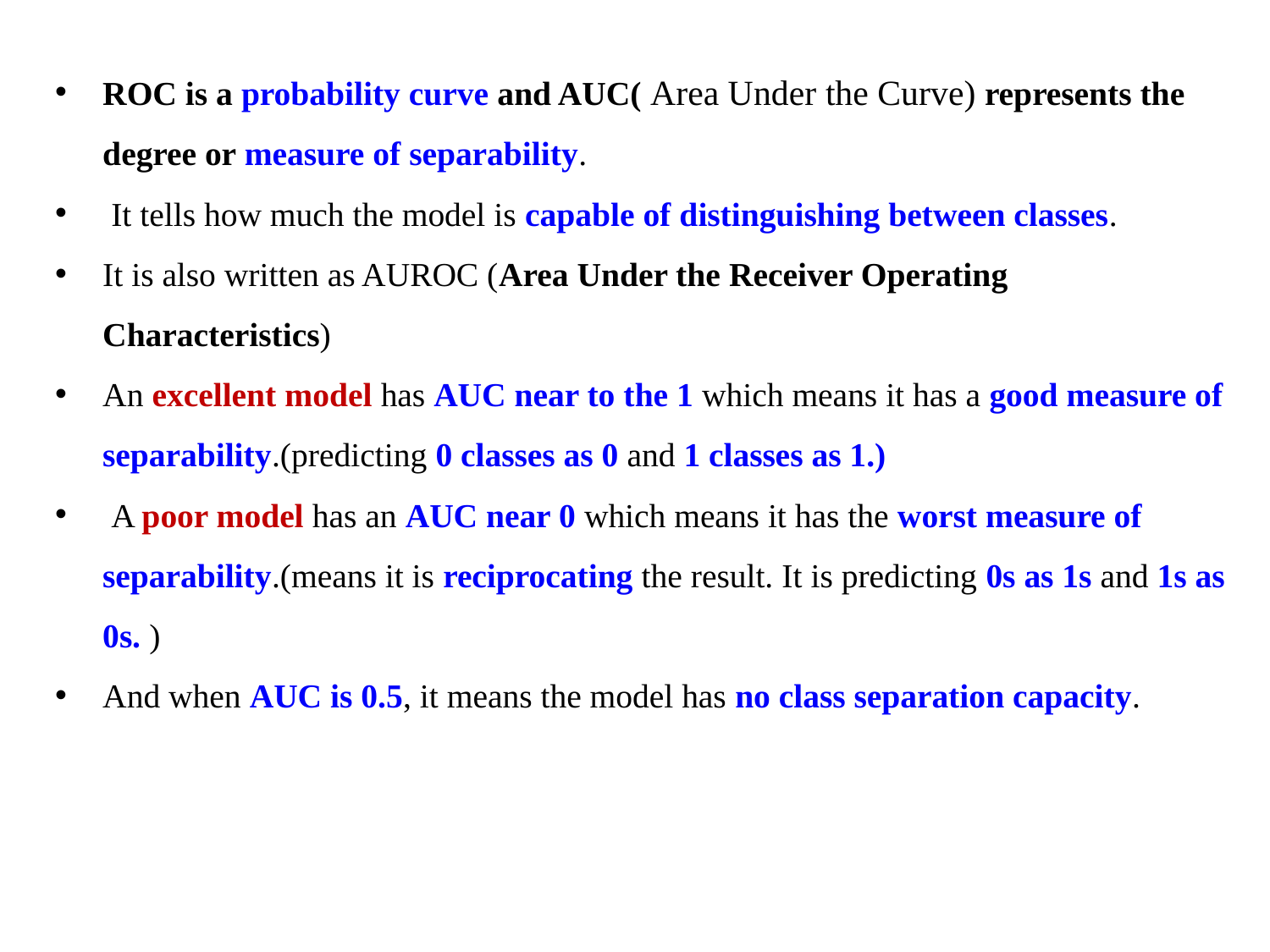

ROC is a probability curve and AUC( Area Under the Curve) represents the degree or measure of separability.
 It tells how much the model is capable of distinguishing between classes.
It is also written as AUROC (Area Under the Receiver Operating Characteristics)
An excellent model has AUC near to the 1 which means it has a good measure of separability.(predicting 0 classes as 0 and 1 classes as 1.)
 A poor model has an AUC near 0 which means it has the worst measure of separability.(means it is reciprocating the result. It is predicting 0s as 1s and 1s as 0s. )
And when AUC is 0.5, it means the model has no class separation capacity.